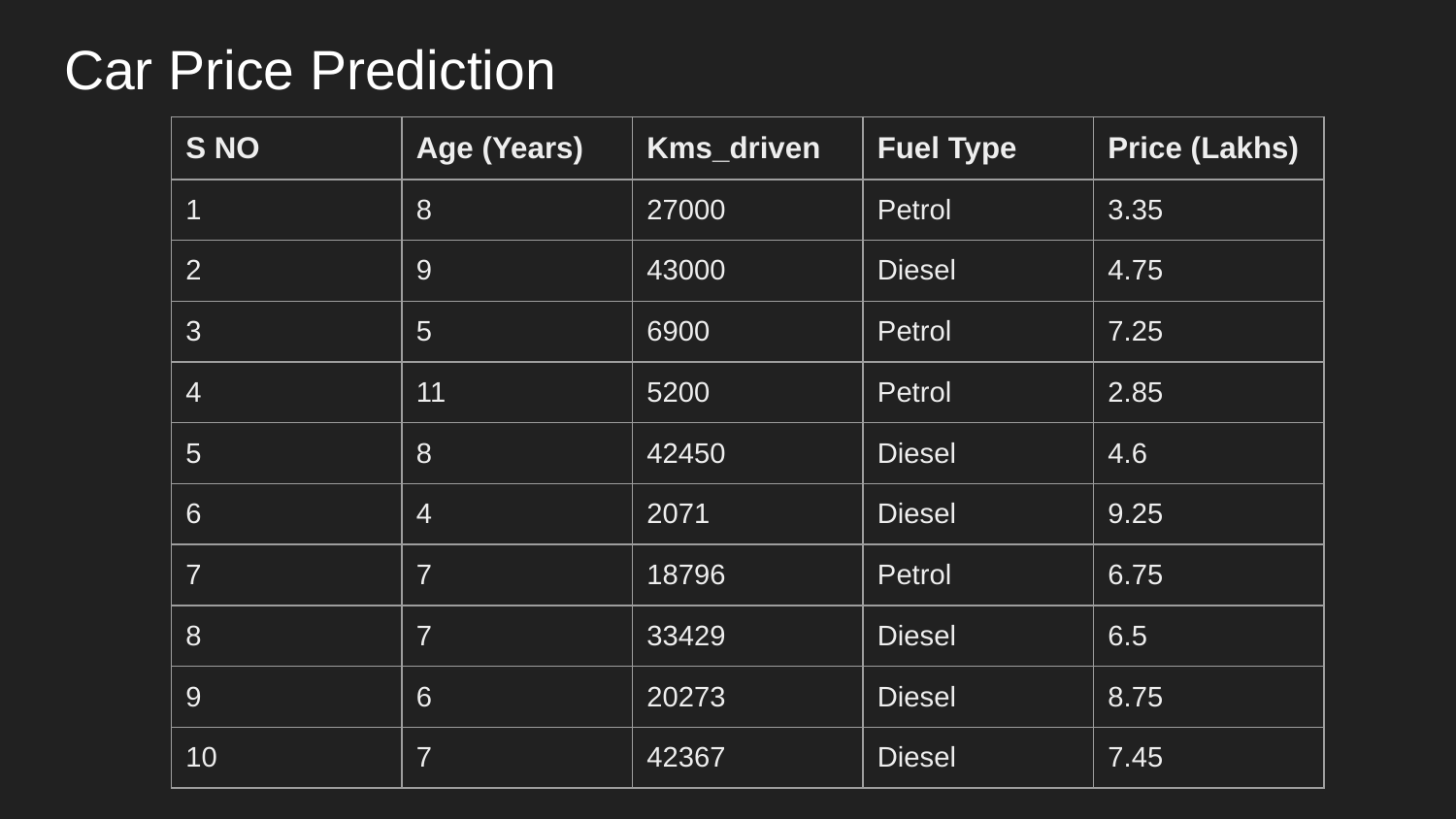

# Car Price Prediction
| S NO | Age (Years) | Kms\_driven | Fuel Type | Price (Lakhs) |
| --- | --- | --- | --- | --- |
| 1 | 8 | 27000 | Petrol | 3.35 |
| 2 | 9 | 43000 | Diesel | 4.75 |
| 3 | 5 | 6900 | Petrol | 7.25 |
| 4 | 11 | 5200 | Petrol | 2.85 |
| 5 | 8 | 42450 | Diesel | 4.6 |
| 6 | 4 | 2071 | Diesel | 9.25 |
| 7 | 7 | 18796 | Petrol | 6.75 |
| 8 | 7 | 33429 | Diesel | 6.5 |
| 9 | 6 | 20273 | Diesel | 8.75 |
| 10 | 7 | 42367 | Diesel | 7.45 |